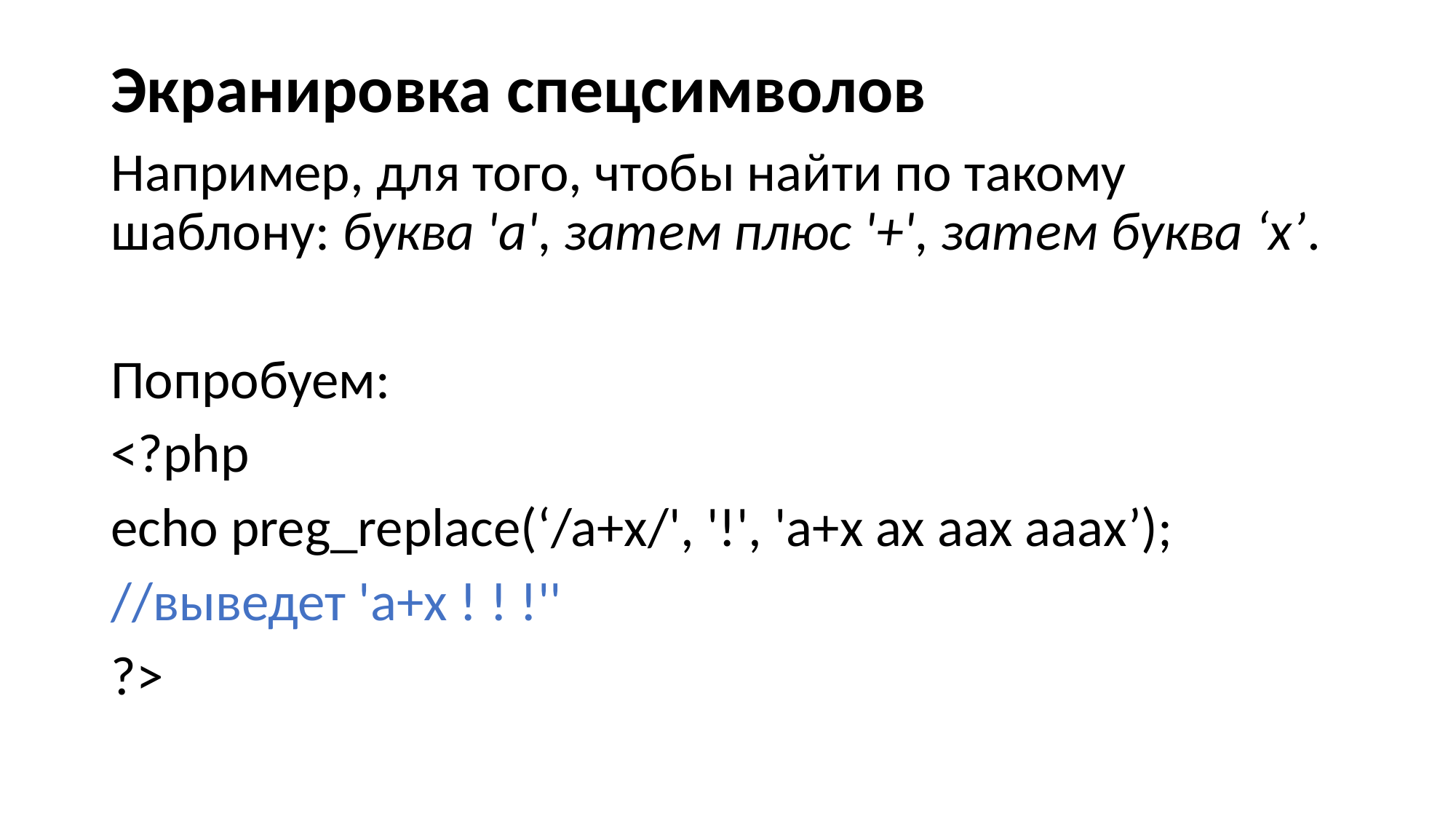

# Экранировка спецсимволов
Например, для того, чтобы найти по такому шаблону: буква 'a', затем плюс '+', затем буква ‘x’.

Попробуем:
<?php
echo preg_replace(‘/a+x/', '!', 'a+x ax aax aaax’);
//выведет 'a+x ! ! !''
?>